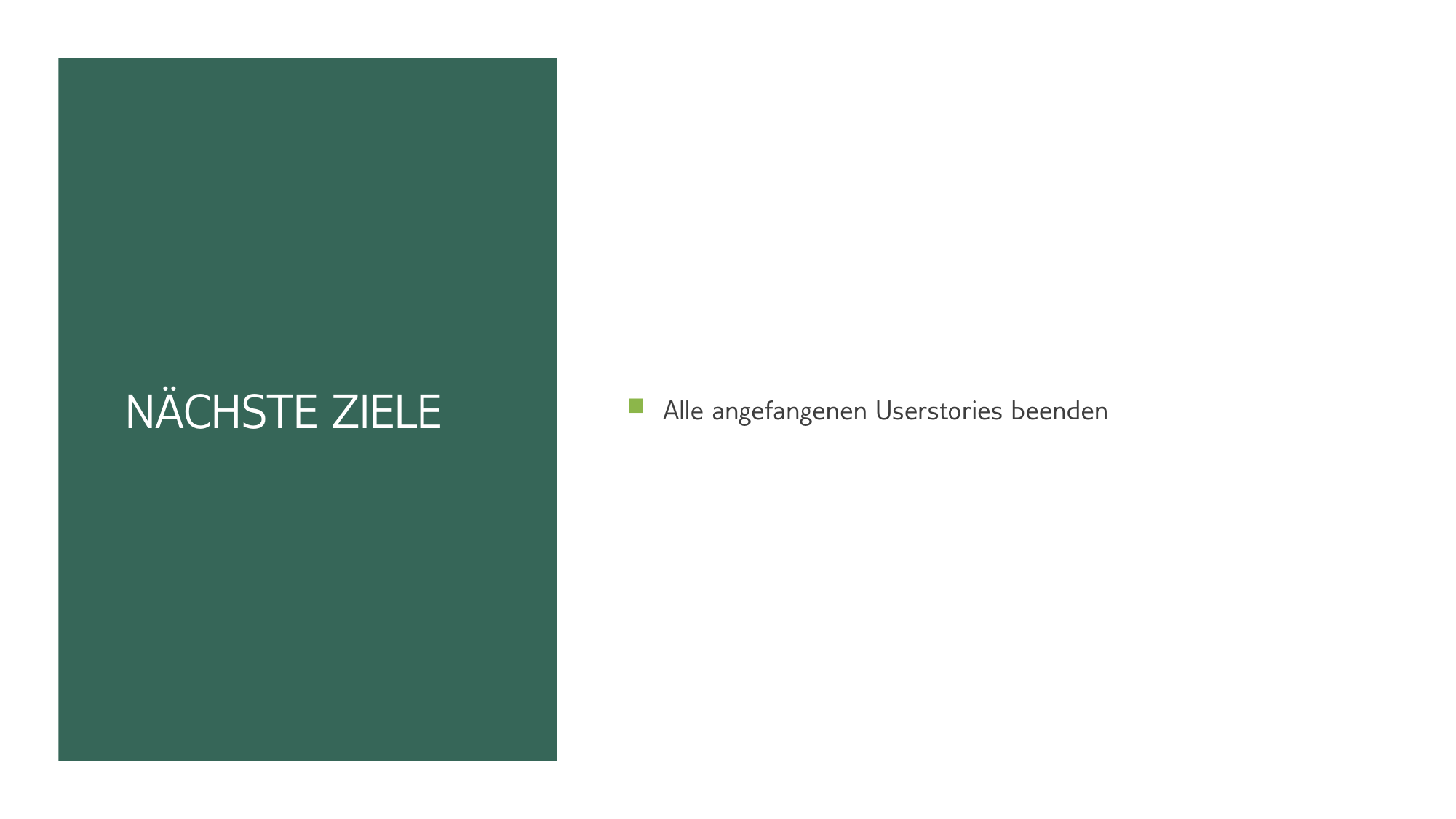

# Nächste Ziele
Alle angefangenen Userstories beenden
Gilgenreiner, Kleinegger, Sonnek | Gruppe 6 | 2019/20
11